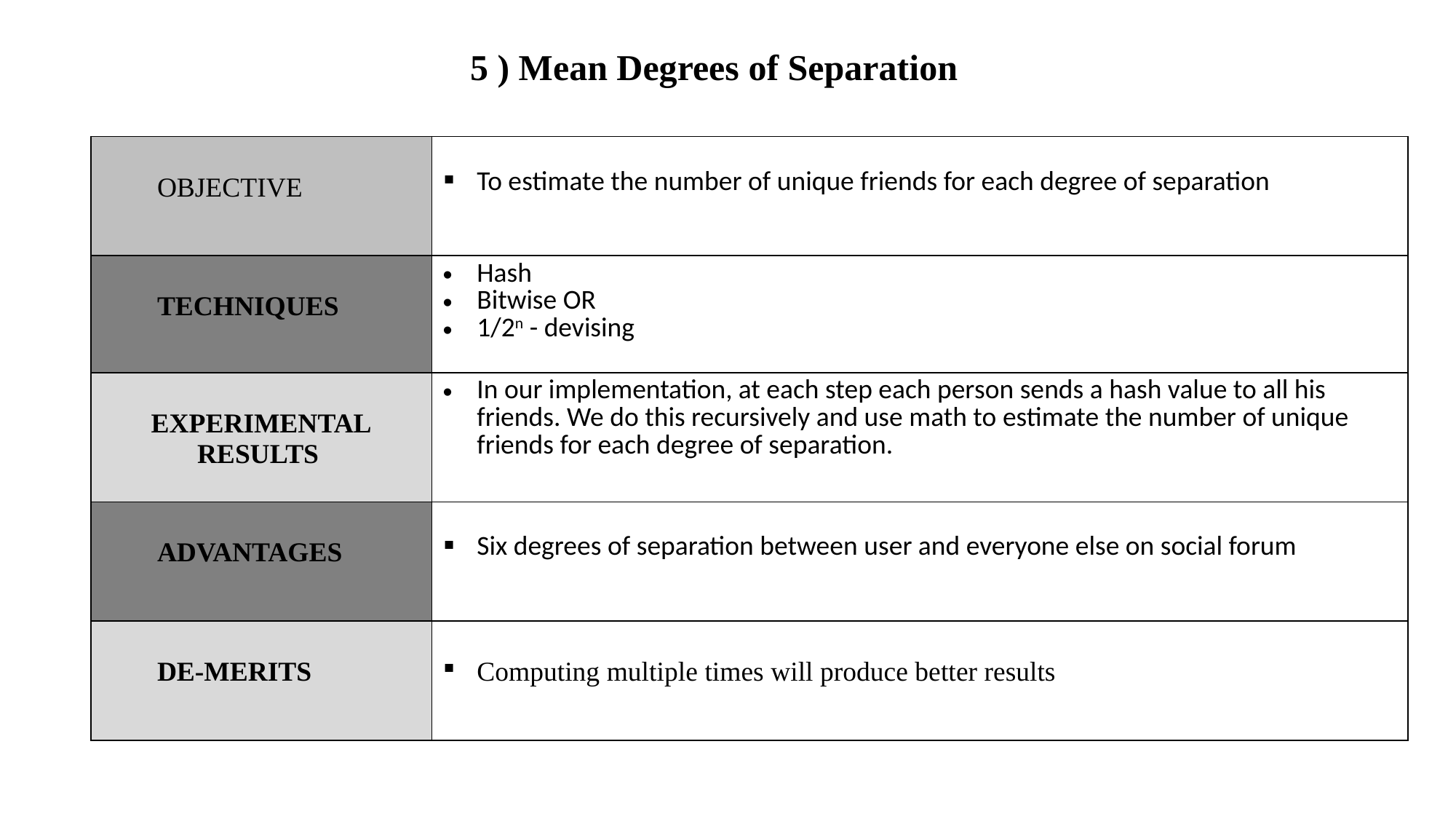

# 5 ) Mean Degrees of Separation
| OBJECTIVE | To estimate the number of unique friends for each degree of separation |
| --- | --- |
| TECHNIQUES | Hash Bitwise OR 1/2n - devising |
| EXPERIMENTAL RESULTS | In our implementation, at each step each person sends a hash value to all his friends. We do this recursively and use math to estimate the number of unique friends for each degree of separation. |
| ADVANTAGES | Six degrees of separation between user and everyone else on social forum |
| DE-MERITS | Computing multiple times will produce better results |